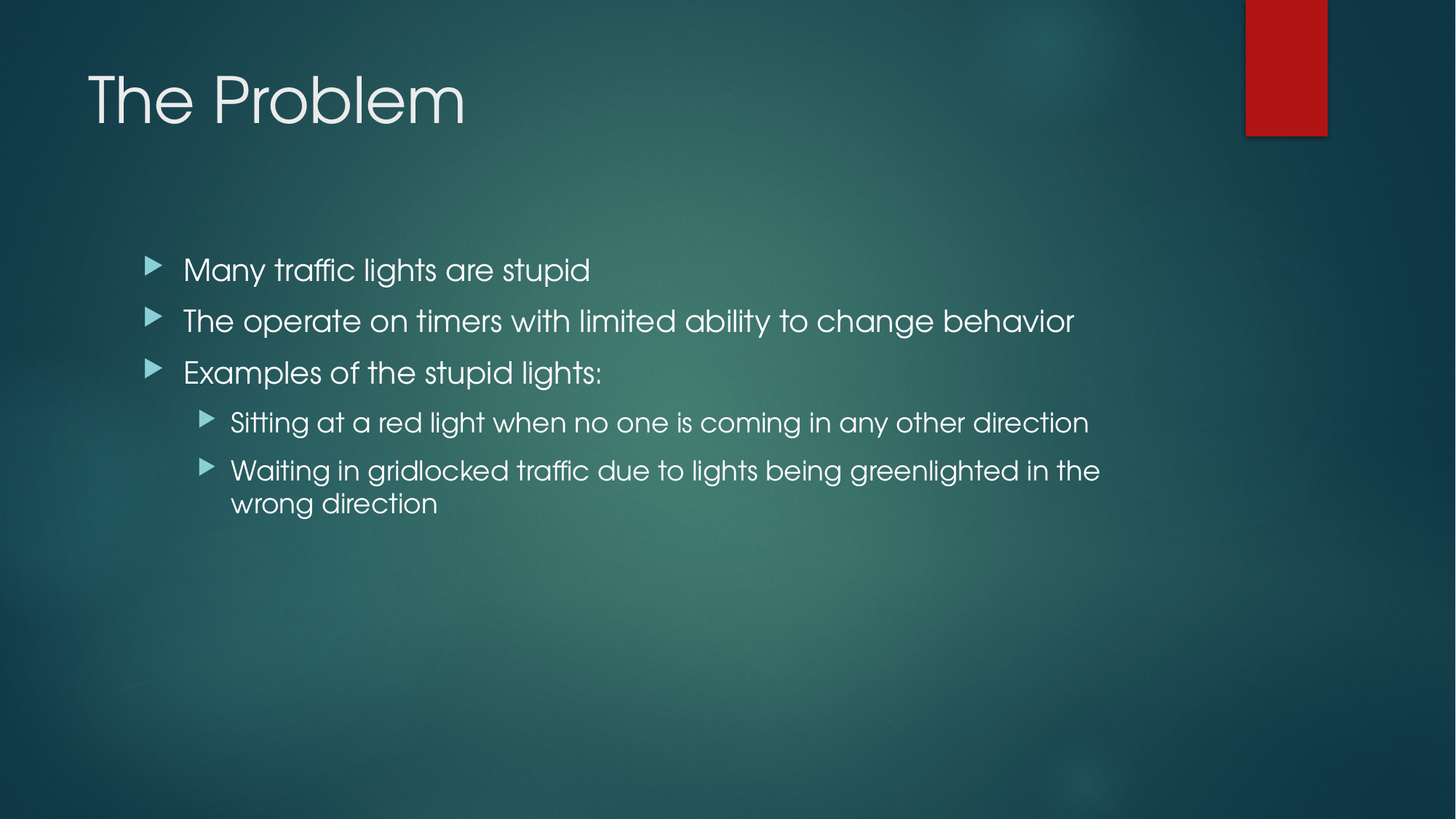

# The Problem
Many traffic lights are stupid
The operate on timers with limited ability to change behavior
Examples of the stupid lights:
Sitting at a red light when no one is coming in any other direction
Waiting in gridlocked traffic due to lights being greenlighted in the wrong direction